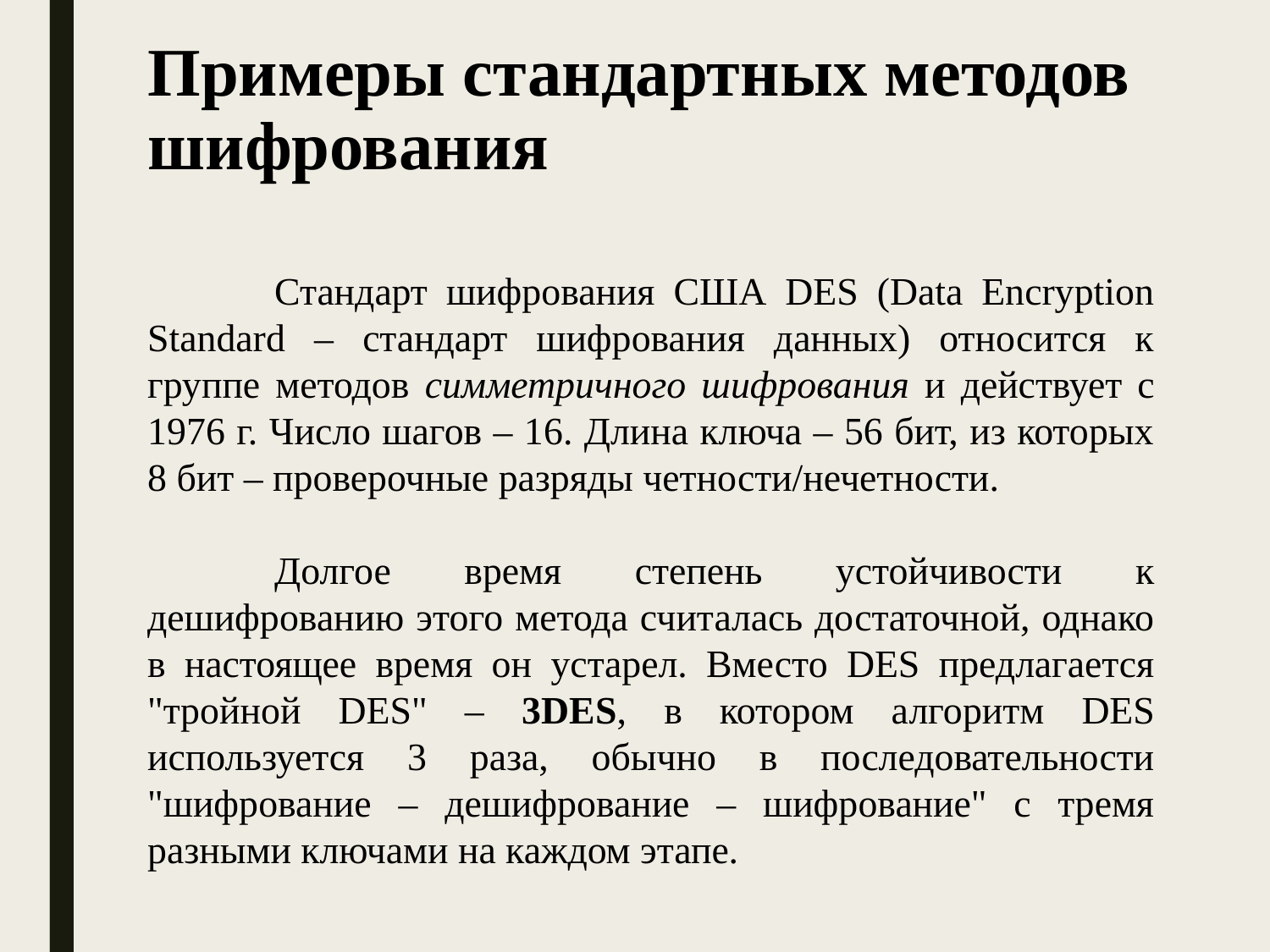

# Примеры стандартных методов шифрования
	Стандарт шифрования США DES (Data Encryption Standard – стандарт шифрования данных) относится к группе методов симметричного шифрования и действует с 1976 г. Число шагов – 16. Длина ключа – 56 бит, из которых 8 бит – проверочные разряды четности/нечетности.

	Долгое время степень устойчивости к дешифрованию этого метода считалась достаточной, однако в настоящее время он устарел. Вместо DES предлагается "тройной DES" – 3DES, в котором алгоритм DES используется 3 раза, обычно в последовательности "шифрование – дешифрование – шифрование" с тремя разными ключами на каждом этапе.